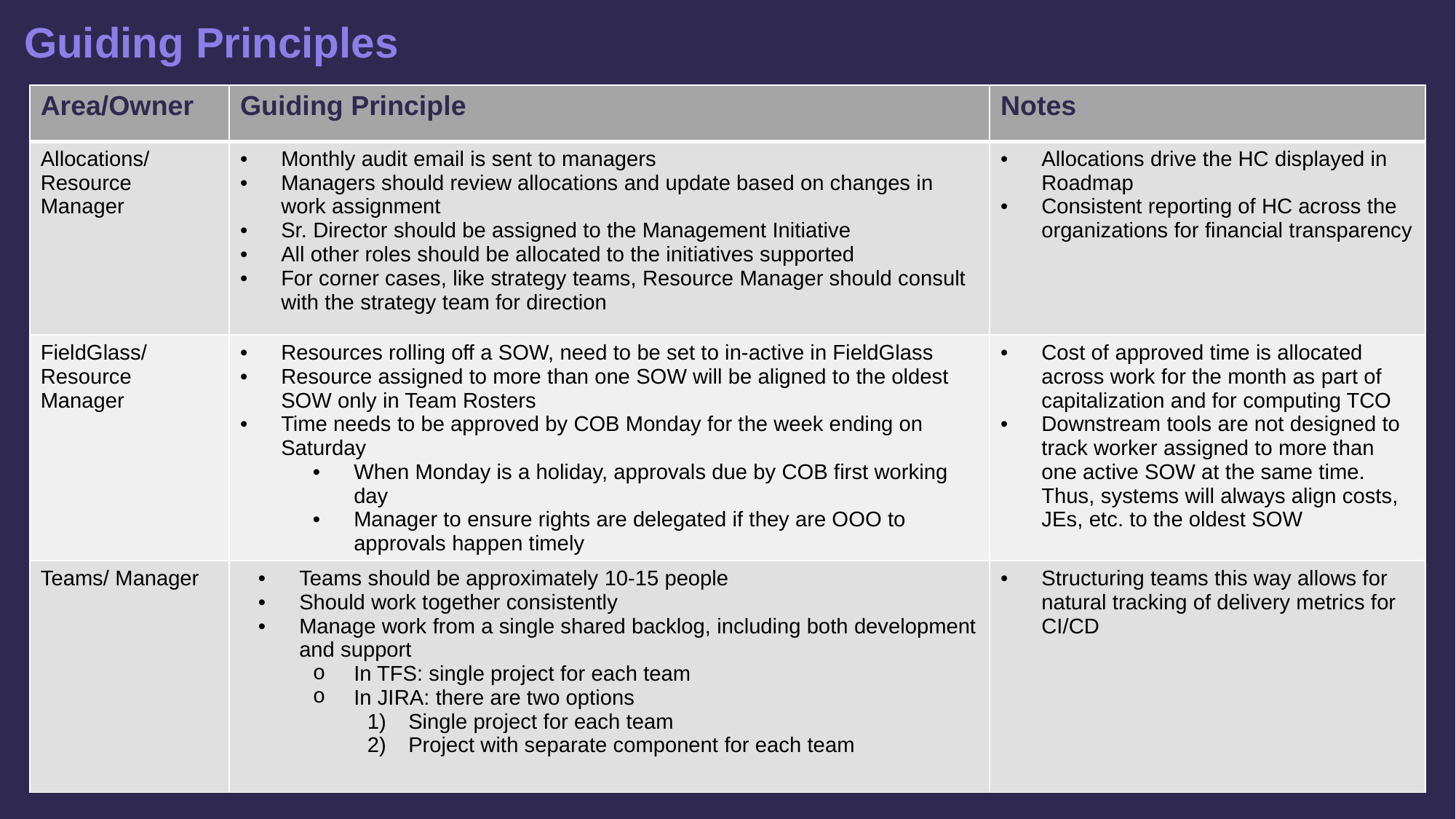

# Guiding Principles
| Area/Owner | Guiding Principle | Notes |
| --- | --- | --- |
| Allocations/ Resource Manager | Monthly audit email is sent to managers Managers should review allocations and update based on changes in work assignment Sr. Director should be assigned to the Management Initiative All other roles should be allocated to the initiatives supported For corner cases, like strategy teams, Resource Manager should consult with the strategy team for direction | Allocations drive the HC displayed in Roadmap Consistent reporting of HC across the organizations for financial transparency |
| FieldGlass/ Resource Manager | Resources rolling off a SOW, need to be set to in-active in FieldGlass Resource assigned to more than one SOW will be aligned to the oldest SOW only in Team Rosters Time needs to be approved by COB Monday for the week ending on Saturday When Monday is a holiday, approvals due by COB first working day Manager to ensure rights are delegated if they are OOO to approvals happen timely | Cost of approved time is allocated across work for the month as part of capitalization and for computing TCO Downstream tools are not designed to track worker assigned to more than one active SOW at the same time. Thus, systems will always align costs, JEs, etc. to the oldest SOW |
| Teams/ Manager | Teams should be approximately 10-15 people Should work together consistently Manage work from a single shared backlog, including both development and support In TFS: single project for each team In JIRA: there are two options Single project for each team Project with separate component for each team | Structuring teams this way allows for natural tracking of delivery metrics for CI/CD |